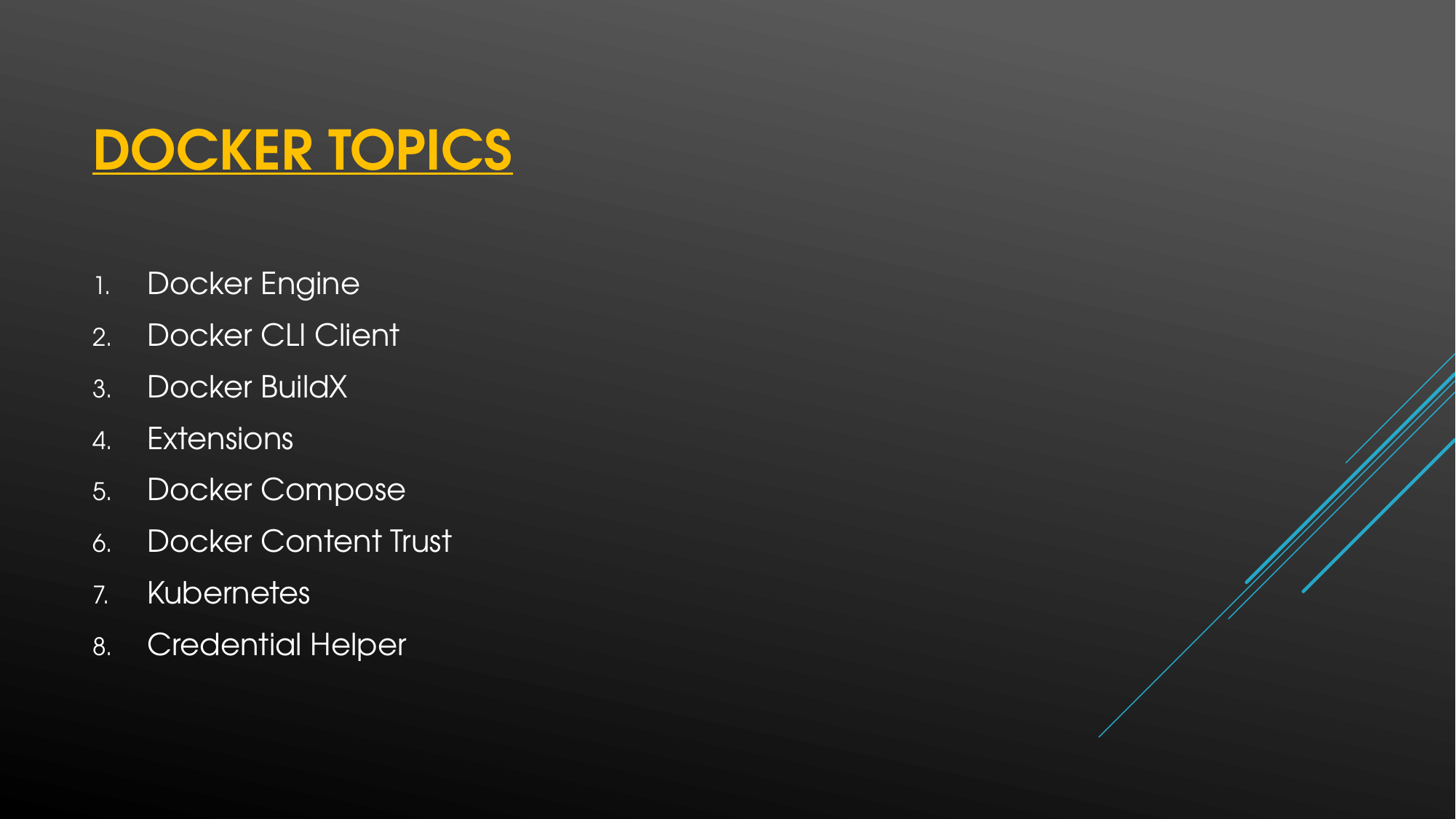

# Docker Topics
Docker Engine
Docker CLI Client
Docker BuildX
Extensions
Docker Compose
Docker Content Trust
Kubernetes
Credential Helper